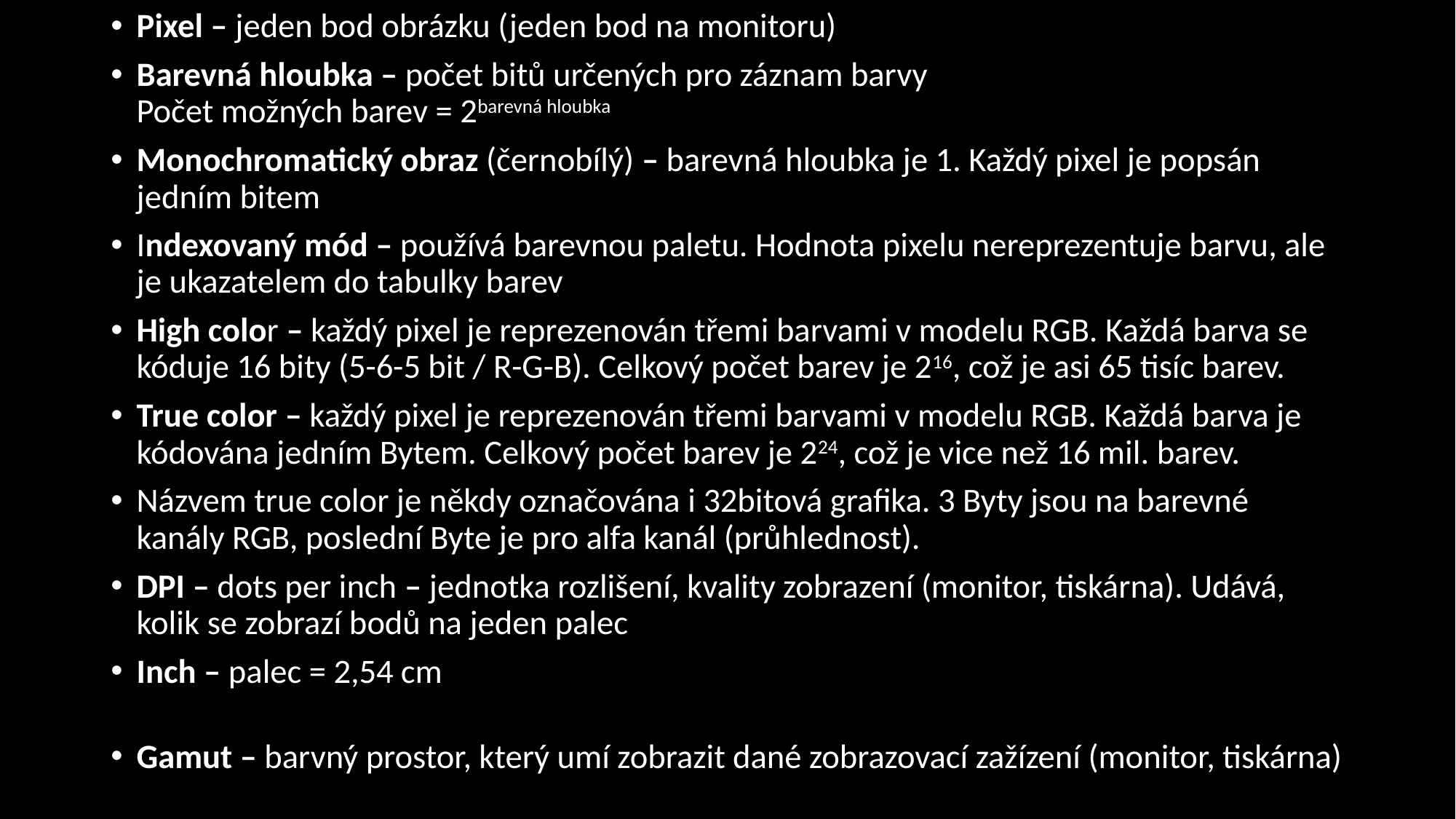

Pixel – jeden bod obrázku (jeden bod na monitoru)
Barevná hloubka – počet bitů určených pro záznam barvy
Počet možných barev = 2barevná hloubka
Monochromatický obraz (černobílý) – barevná hloubka je 1. Každý pixel je popsán jedním bitem
Indexovaný mód – používá barevnou paletu. Hodnota pixelu nereprezentuje barvu, ale je ukazatelem do tabulky barev
High color – každý pixel je reprezenován třemi barvami v modelu RGB. Každá barva se kóduje 16 bity (5-6-5 bit / R-G-B). Celkový počet barev je 216, což je asi 65 tisíc barev.
True color – každý pixel je reprezenován třemi barvami v modelu RGB. Každá barva je kódována jedním Bytem. Celkový počet barev je 224, což je vice než 16 mil. barev.
Názvem true color je někdy označována i 32bitová grafika. 3 Byty jsou na barevné kanály RGB, poslední Byte je pro alfa kanál (průhlednost).
DPI – dots per inch – jednotka rozlišení, kvality zobrazení (monitor, tiskárna). Udává, kolik se zobrazí bodů na jeden palec
Inch – palec = 2,54 cm
Gamut – barvný prostor, který umí zobrazit dané zobrazovací zažízení (monitor, tiskárna)